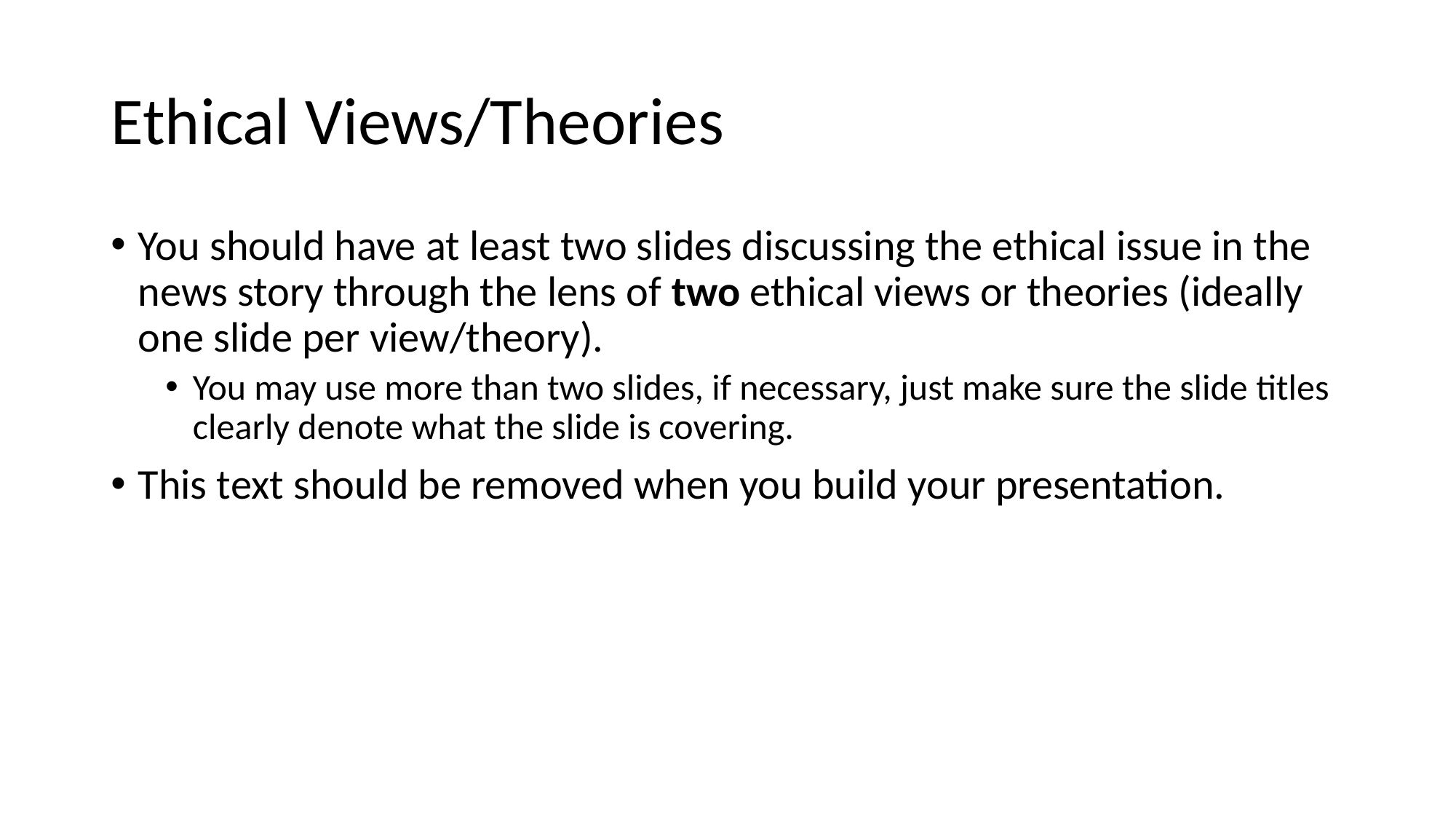

# Ethical Views/Theories
You should have at least two slides discussing the ethical issue in the news story through the lens of two ethical views or theories (ideally one slide per view/theory).
You may use more than two slides, if necessary, just make sure the slide titles clearly denote what the slide is covering.
This text should be removed when you build your presentation.